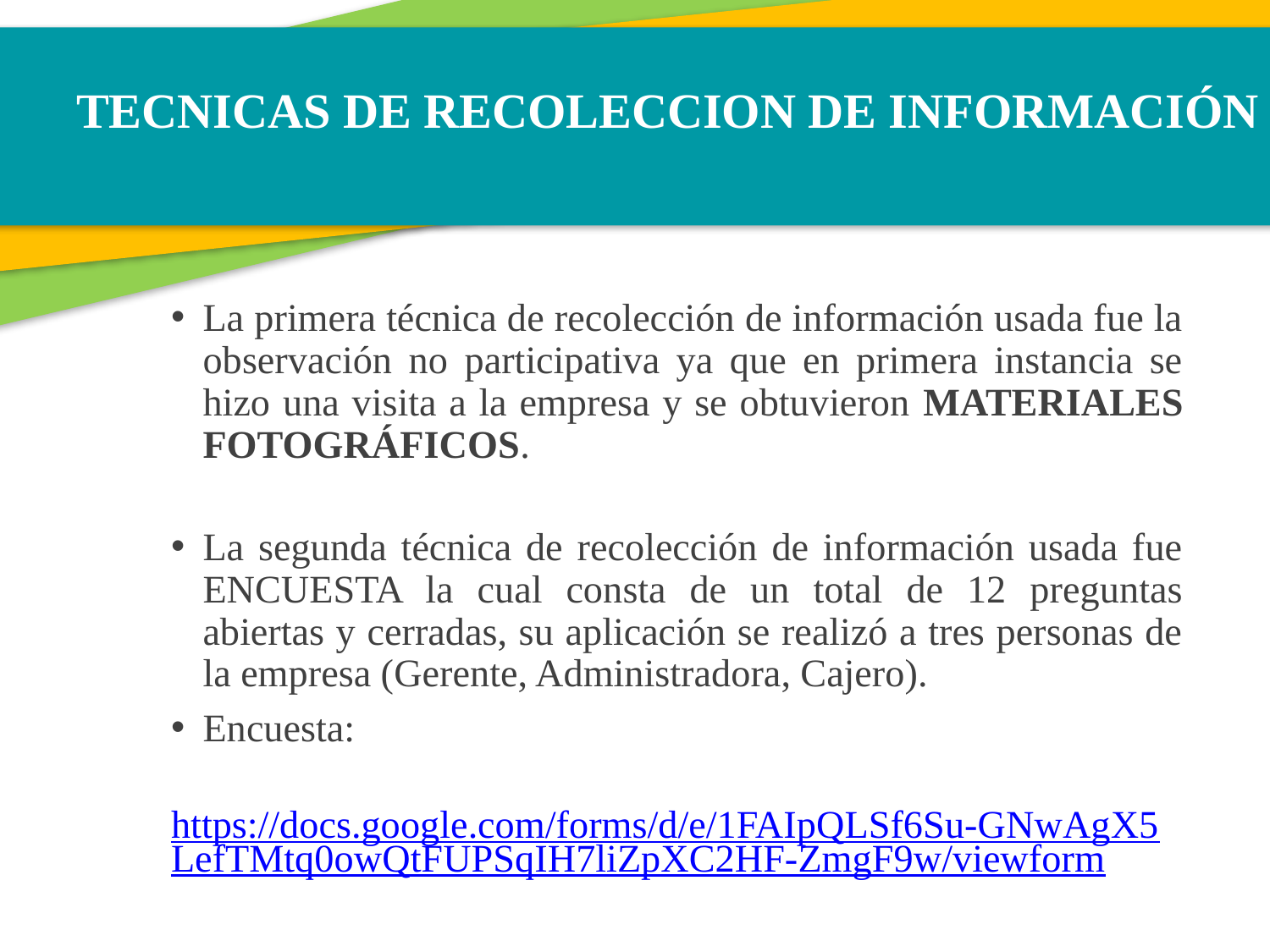

TECNICAS DE RECOLECCION DE INFORMACIÓN
La primera técnica de recolección de información usada fue la observación no participativa ya que en primera instancia se hizo una visita a la empresa y se obtuvieron MATERIALES FOTOGRÁFICOS.

La segunda técnica de recolección de información usada fue ENCUESTA la cual consta de un total de 12 preguntas abiertas y cerradas, su aplicación se realizó a tres personas de la empresa (Gerente, Administradora, Cajero).
Encuesta:
  https://docs.google.com/forms/d/e/1FAIpQLSf6Su-GNwAgX5LefTMtq0owQtFUPSqIH7liZpXC2HF-ZmgF9w/viewform